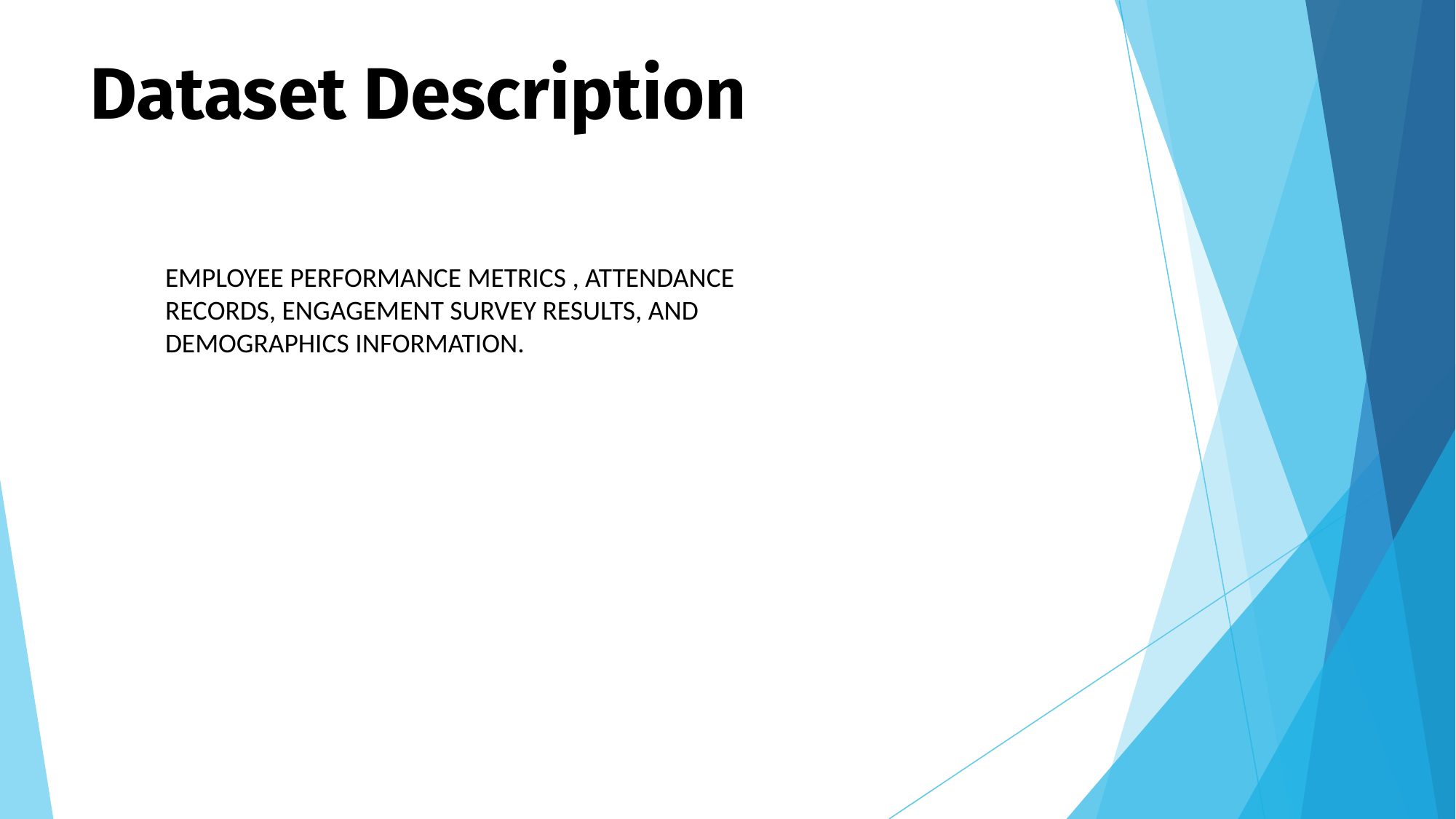

# Dataset Description
EMPLOYEE PERFORMANCE METRICS , ATTENDANCE RECORDS, ENGAGEMENT SURVEY RESULTS, AND DEMOGRAPHICS INFORMATION.